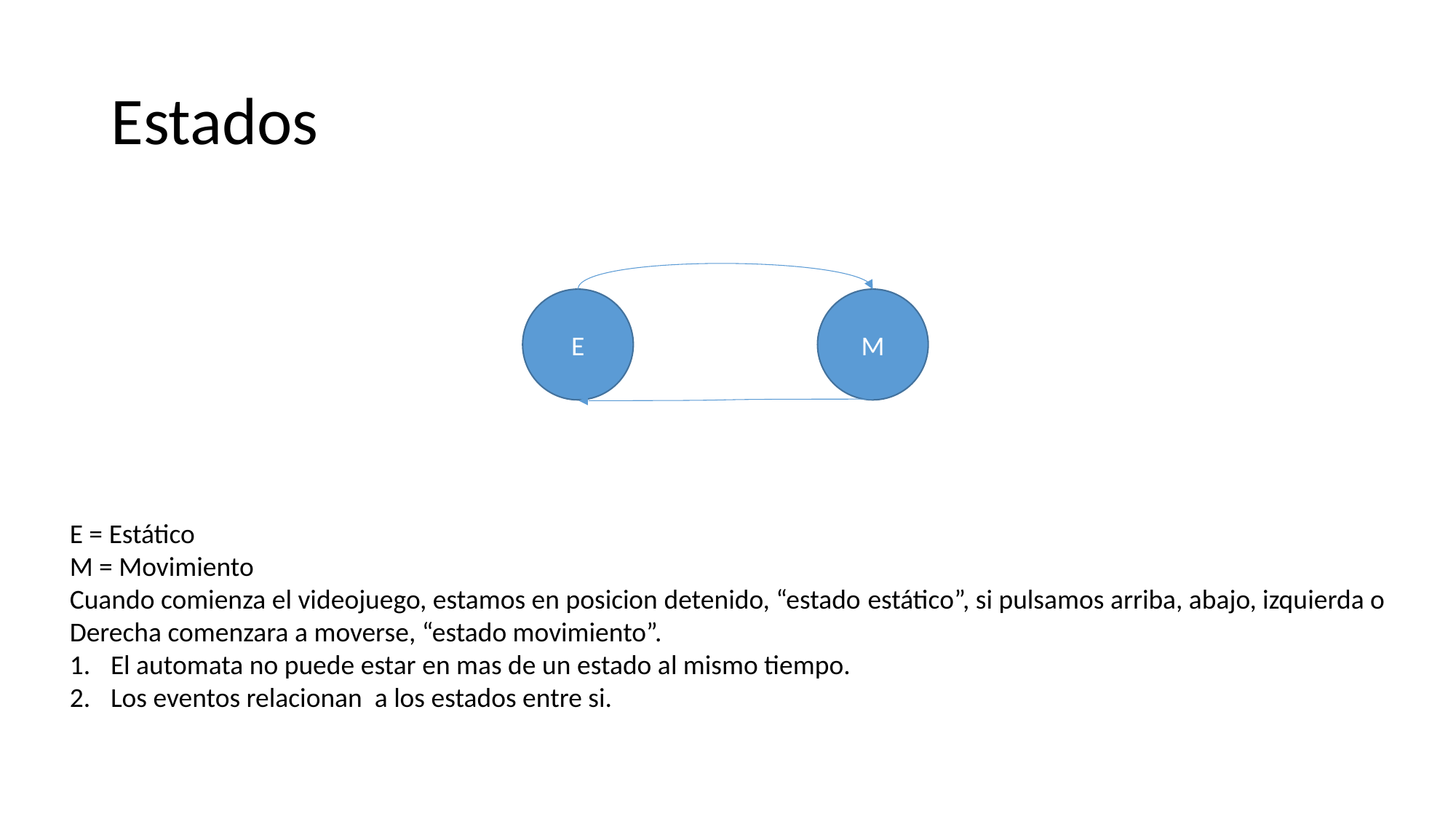

# Estados
E
M
E = Estático
M = Movimiento
Cuando comienza el videojuego, estamos en posicion detenido, “estado estático”, si pulsamos arriba, abajo, izquierda o
Derecha comenzara a moverse, “estado movimiento”.
El automata no puede estar en mas de un estado al mismo tiempo.
Los eventos relacionan  a los estados entre si.